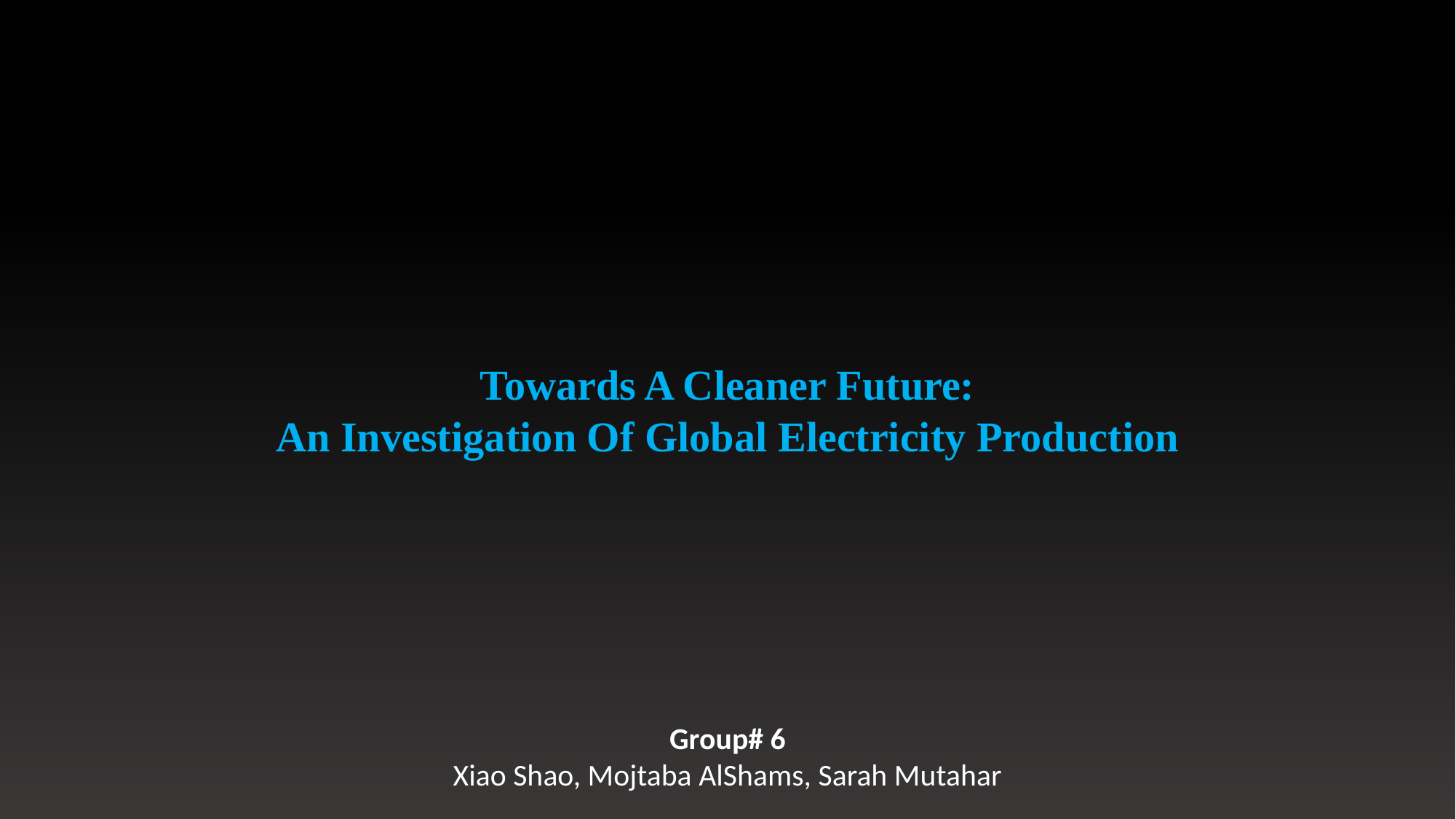

Towards A Cleaner Future:
An Investigation Of Global Electricity Production
Group# 6
Xiao Shao, Mojtaba AlShams, Sarah Mutahar